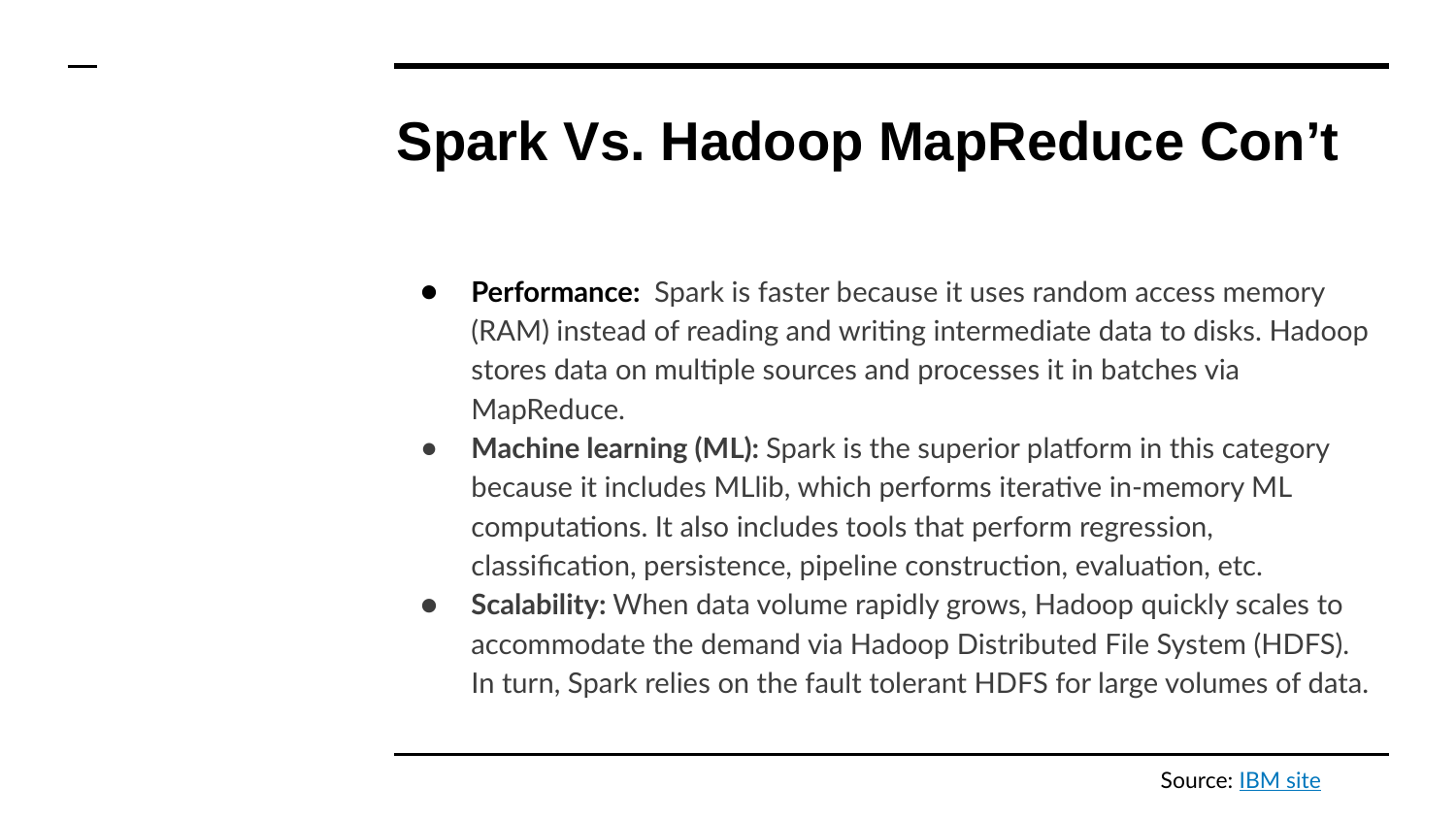

# Spark Vs. Hadoop MapReduce Con’t
Performance:  Spark is faster because it uses random access memory (RAM) instead of reading and writing intermediate data to disks. Hadoop stores data on multiple sources and processes it in batches via MapReduce.
Machine learning (ML): Spark is the superior platform in this category because it includes MLlib, which performs iterative in-memory ML computations. It also includes tools that perform regression, classification, persistence, pipeline construction, evaluation, etc.
Scalability: When data volume rapidly grows, Hadoop quickly scales to accommodate the demand via Hadoop Distributed File System (HDFS). In turn, Spark relies on the fault tolerant HDFS for large volumes of data.
Source: IBM site